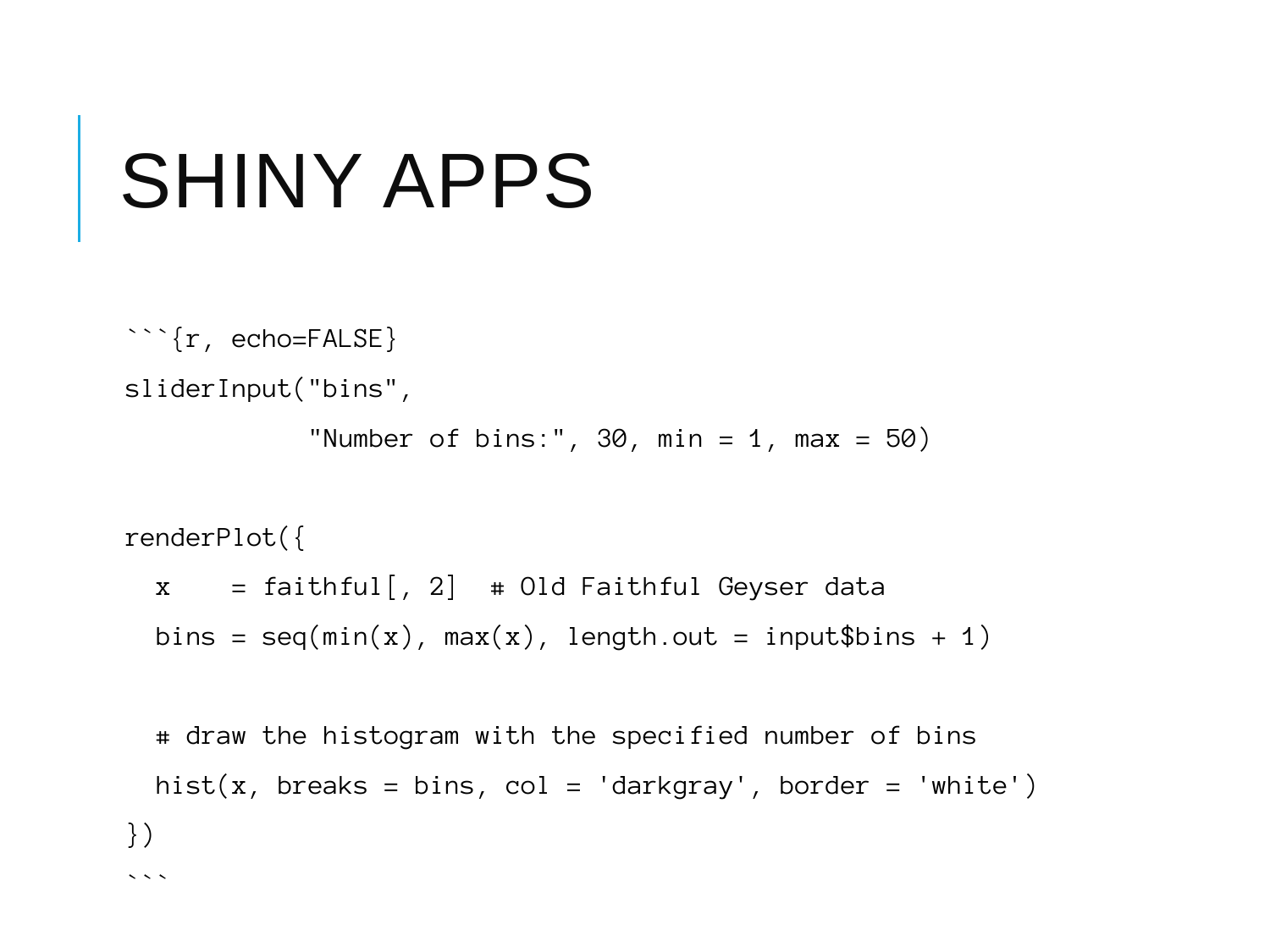

# Shiny APPS
```{r, echo=FALSE}
sliderInput("bins",
            "Number of bins:", 30, min = 1, max = 50)

renderPlot({
  x    = faithful[, 2]  # Old Faithful Geyser data
  bins = seq(min(x), max(x), length.out = input$bins + 1)

  # draw the histogram with the specified number of bins
  hist(x, breaks = bins, col = 'darkgray', border = 'white')
})
```